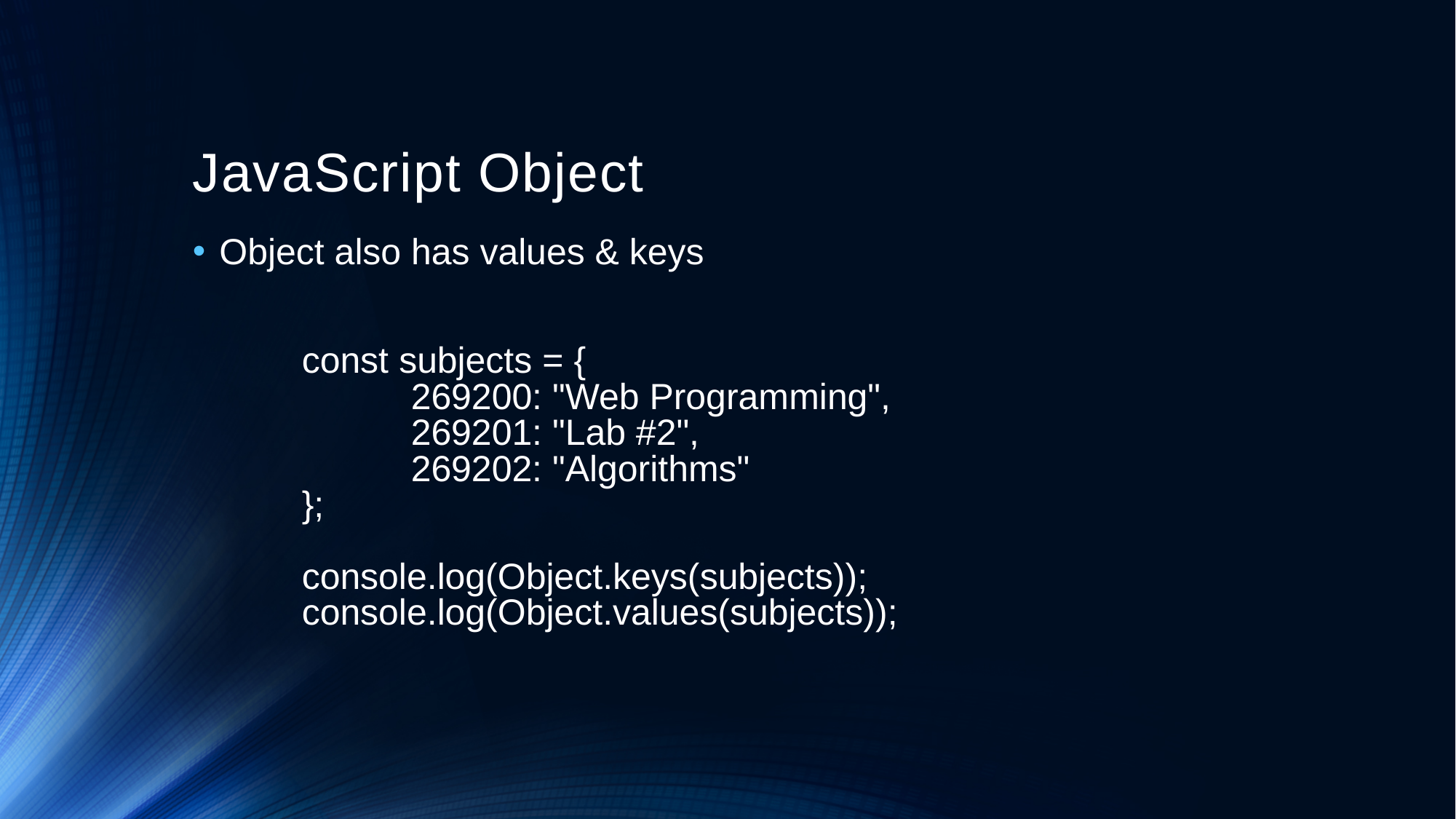

# JavaScript Object
Object also has values & keys

	const subjects = {
		269200: "Web Programming",
		269201: "Lab #2",
		269202: "Algorithms"
	};

	console.log(Object.keys(subjects));
	console.log(Object.values(subjects));